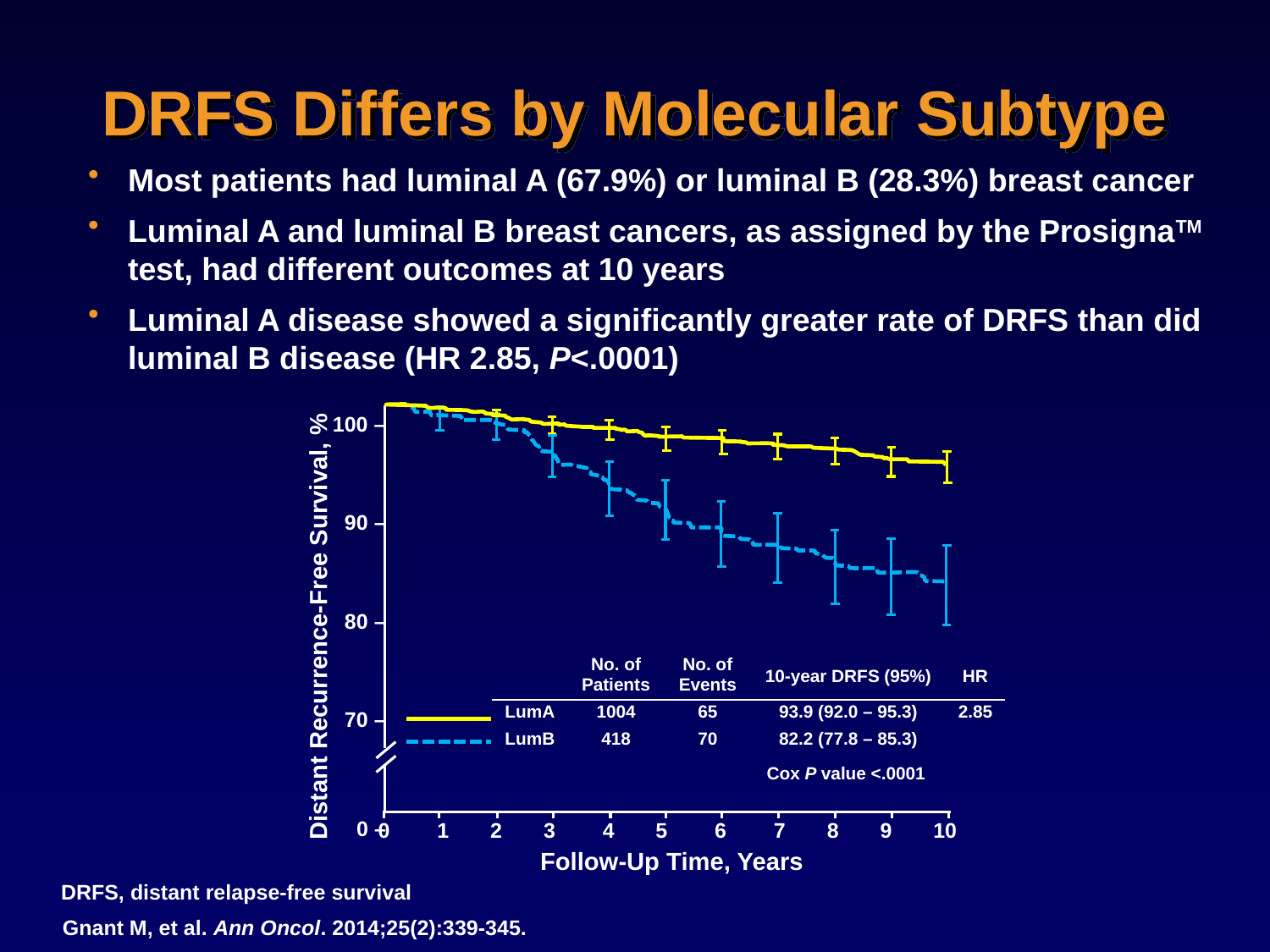

# DRFS Differs by Molecular Subtype
Most patients had luminal A (67.9%) or luminal B (28.3%) breast cancer
Luminal A and luminal B breast cancers, as assigned by the ProsignaTM test, had different outcomes at 10 years
Luminal A disease showed a significantly greater rate of DRFS than did luminal B disease (HR 2.85, P<.0001)
100 –
90 –
80 –
70 –
0 –

Distant Recurrence-Free Survival, %
|  | No. of Patients | No. of Events | 10-year DRFS (95%) | HR |
| --- | --- | --- | --- | --- |
| LumA | 1004 | 65 | 93.9 (92.0 – 95.3) | 2.85 |
| LumB | 418 | 70 | 82.2 (77.8 – 85.3) |  |
Cox P value <.0001
0        1       2       3        4       5        6        7       8       9       10
Follow-Up Time, Years
DRFS, distant relapse-free survival
Gnant M, et al. Ann Oncol. 2014;25(2):339-345.